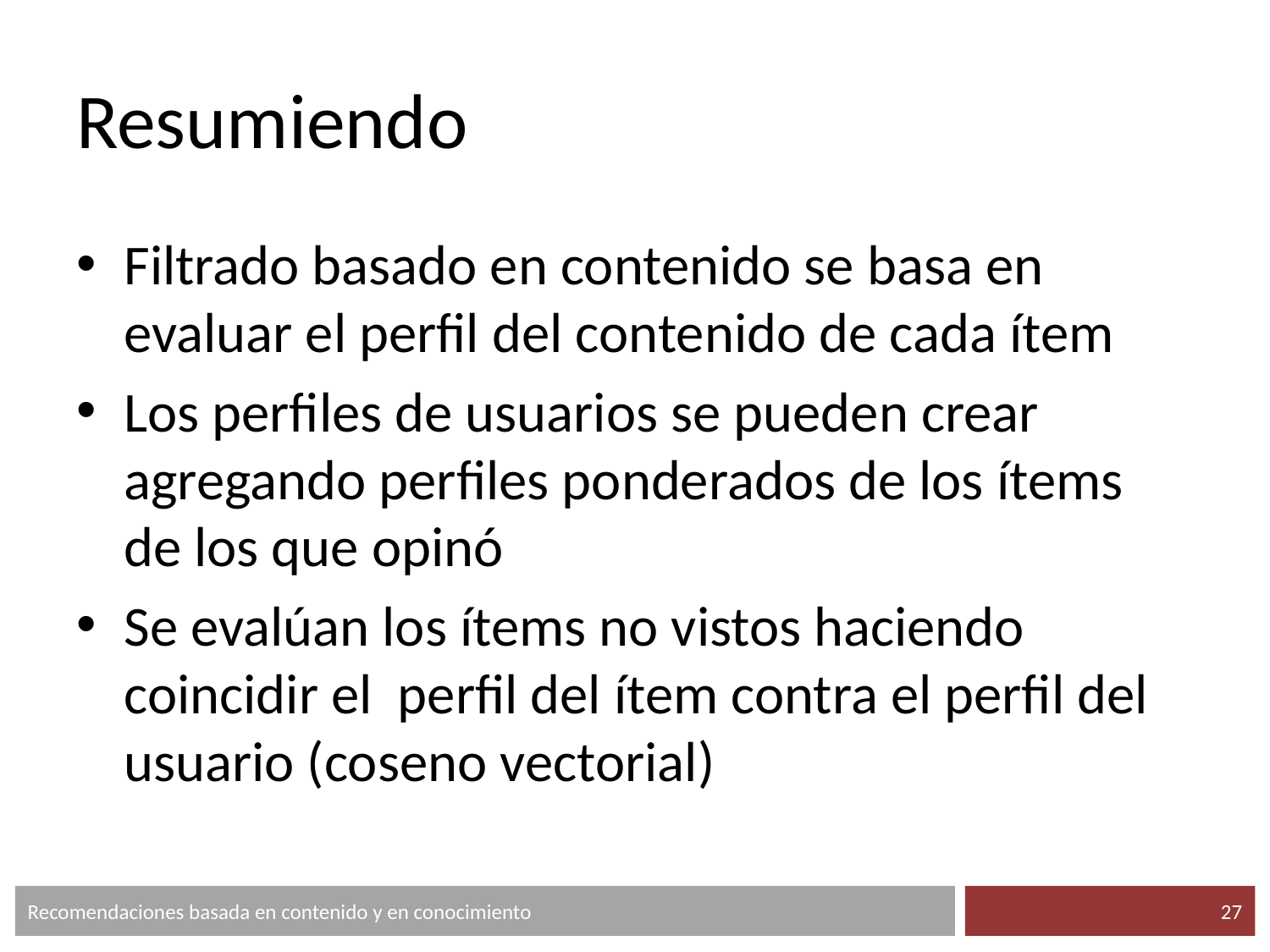

# Resumiendo
Filtrado basado en contenido se basa en evaluar el perfil del contenido de cada ítem
Los perfiles de usuarios se pueden crear  agregando perfiles ponderados de los ítems de los que opinó
Se evalúan los ítems no vistos haciendo coincidir el  perfil del ítem contra el perfil del usuario (coseno vectorial)

Recomendaciones basada en contenido y en conocimiento
27